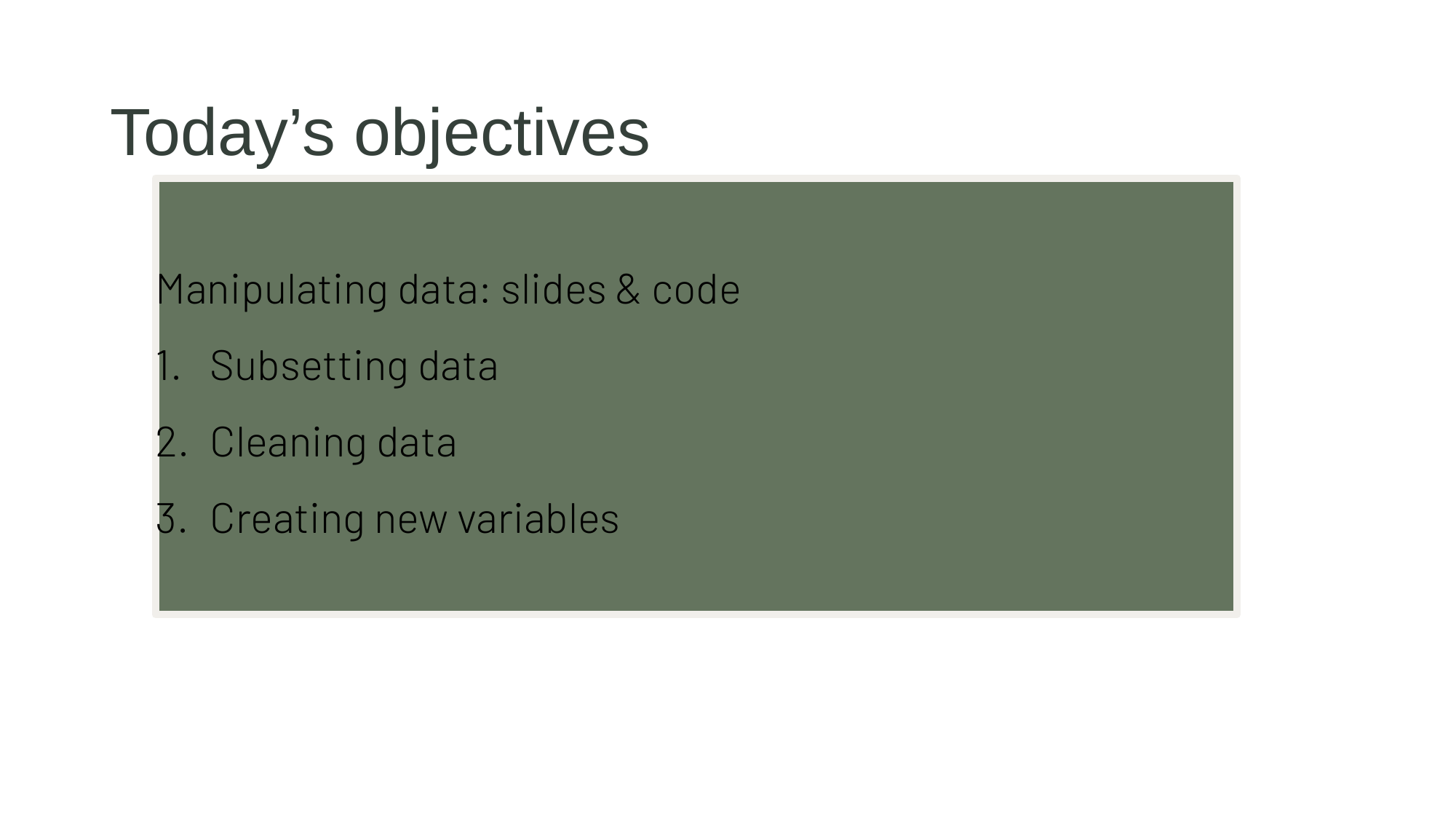

# Today’s objectives
Manipulating data: slides & code
Subsetting data
Cleaning data
Creating new variables